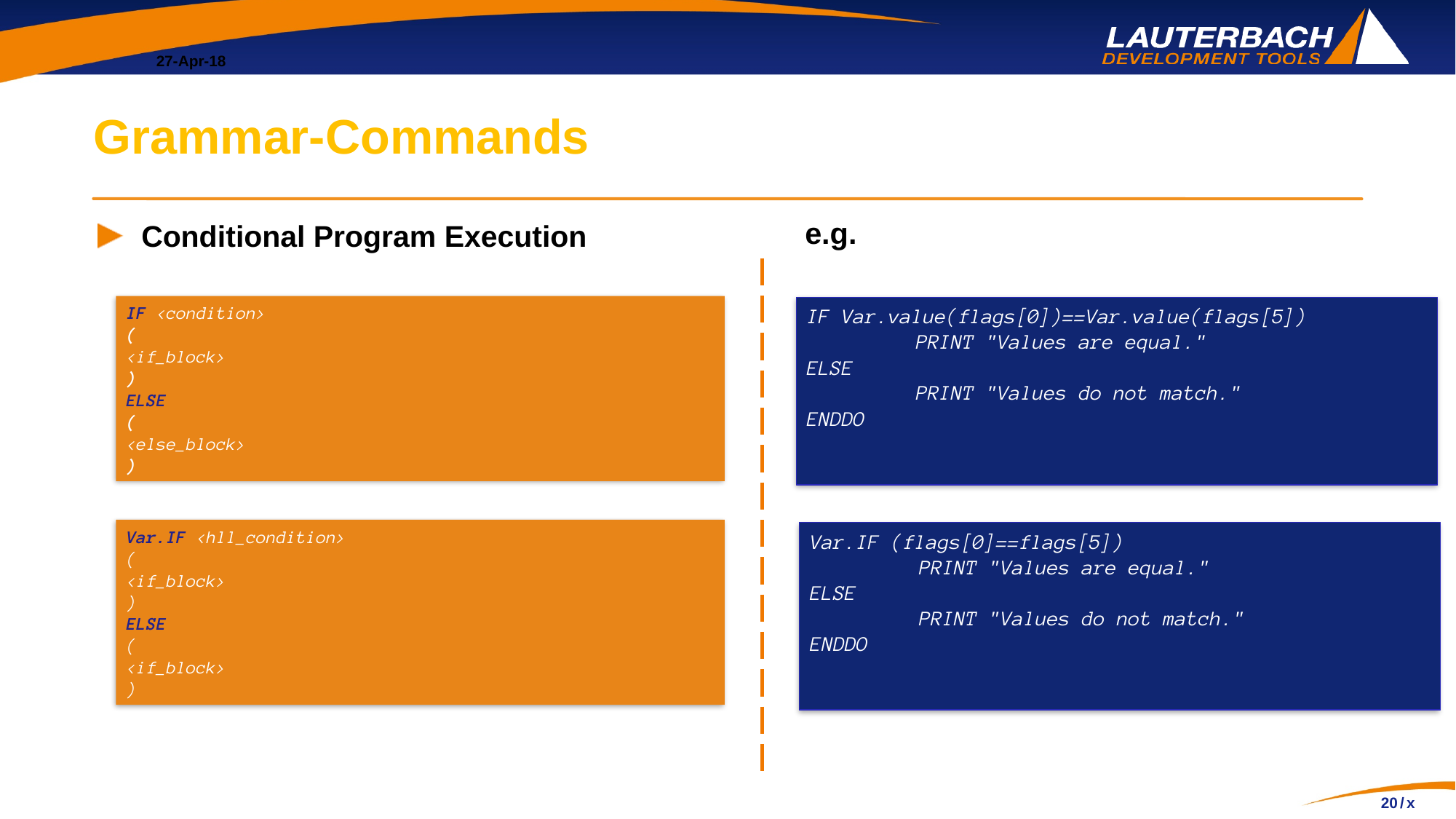

# Grammar-Commands
e.g.
Conditional Program Execution

IF <condition>
(
<if_block>
)
ELSE
(
<else_block>
)
IF Var.value(flags[0])==Var.value(flags[5])
	PRINT "Values are equal."
ELSE
	PRINT "Values do not match."
ENDDO
Var.IF <hll_condition>
(
<if_block>
)
ELSE
(
<if_block>
)
Var.IF (flags[0]==flags[5])
	PRINT "Values are equal."
ELSE
	PRINT "Values do not match."
ENDDO